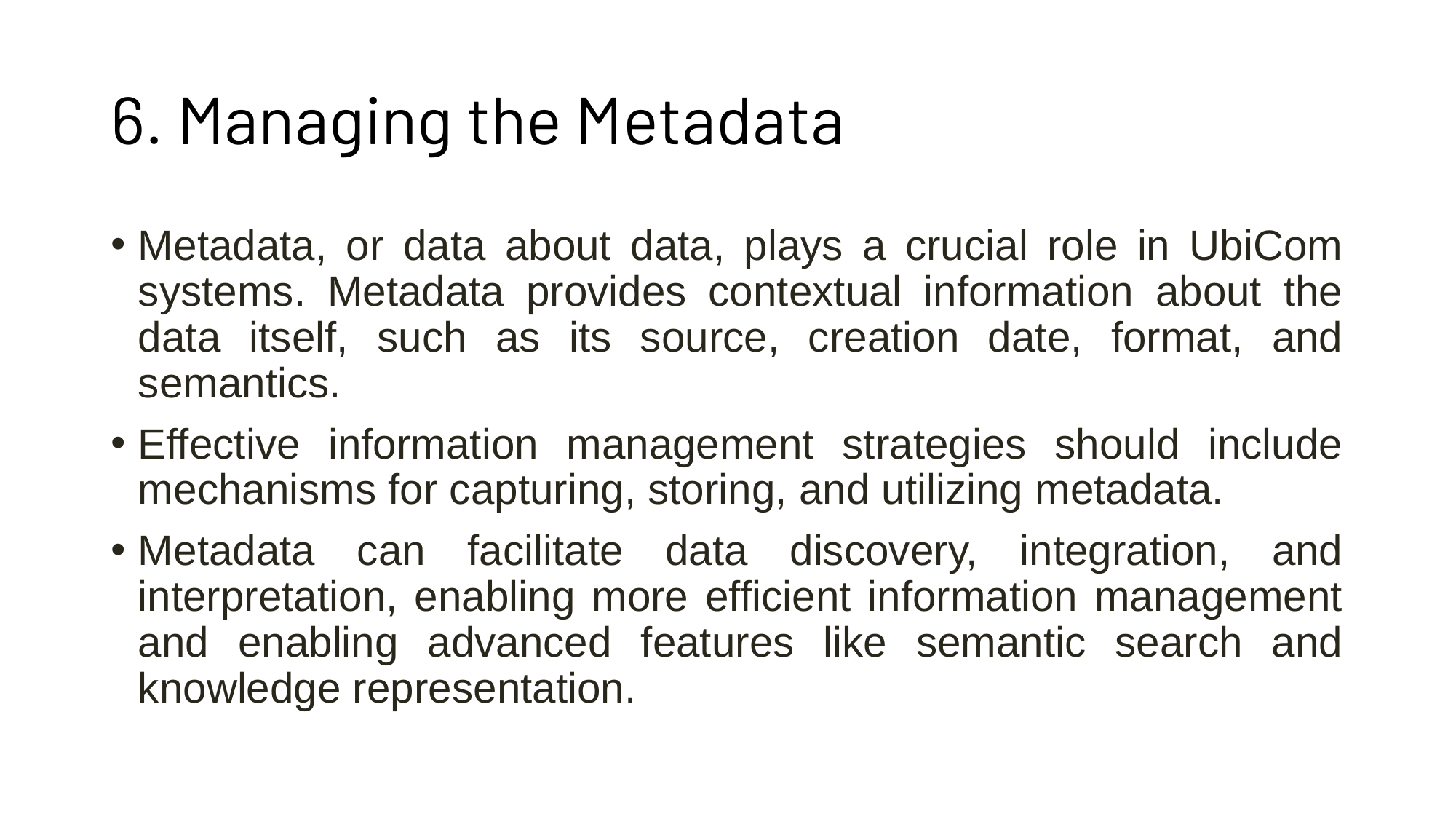

# 6. Managing the Metadata
Metadata, or data about data, plays a crucial role in UbiCom systems. Metadata provides contextual information about the data itself, such as its source, creation date, format, and semantics.
Effective information management strategies should include mechanisms for capturing, storing, and utilizing metadata.
Metadata can facilitate data discovery, integration, and interpretation, enabling more efficient information management and enabling advanced features like semantic search and knowledge representation.